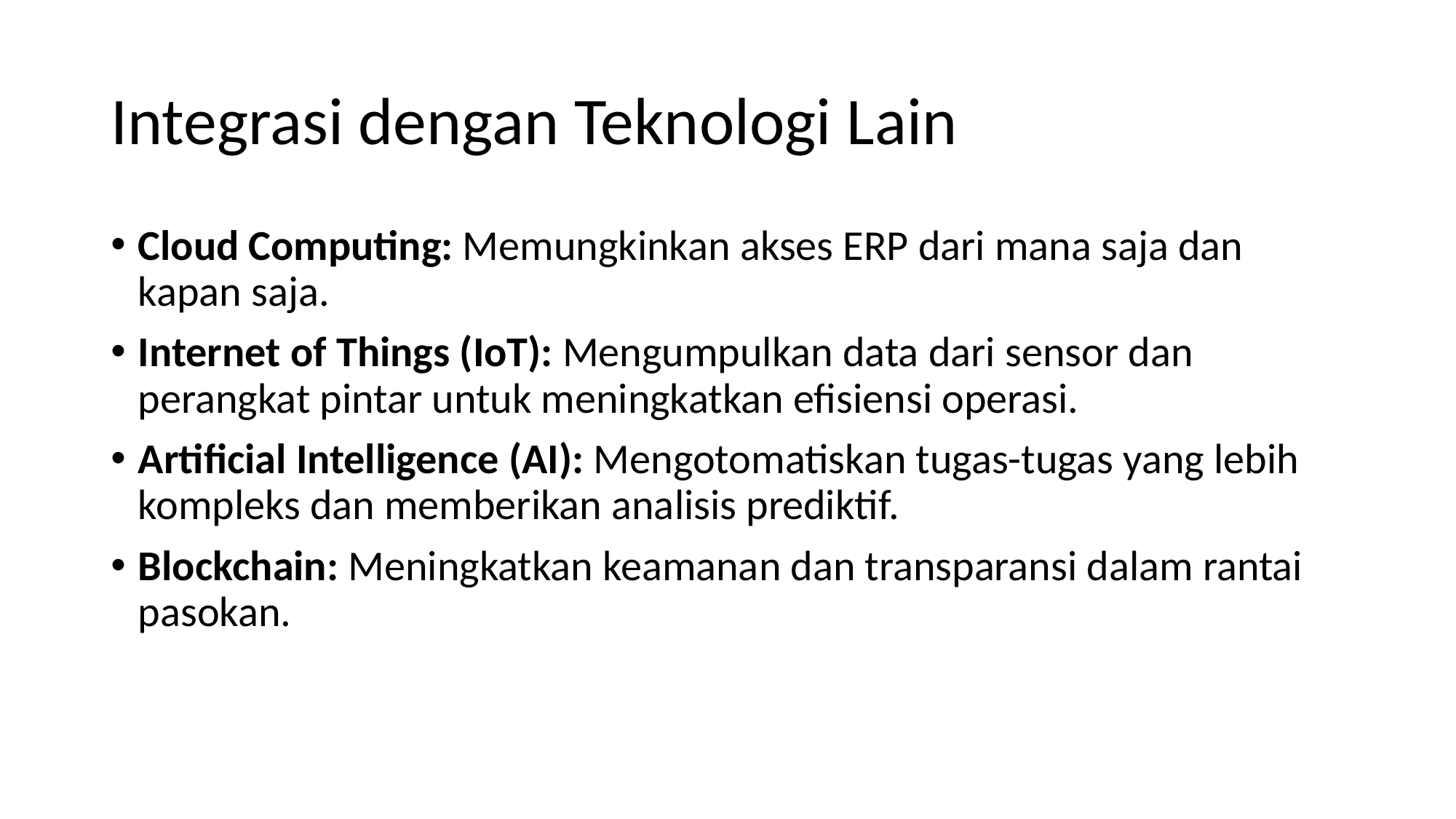

# Integrasi dengan Teknologi Lain
Cloud Computing: Memungkinkan akses ERP dari mana saja dan kapan saja.
Internet of Things (IoT): Mengumpulkan data dari sensor dan perangkat pintar untuk meningkatkan efisiensi operasi.
Artificial Intelligence (AI): Mengotomatiskan tugas-tugas yang lebih kompleks dan memberikan analisis prediktif.
Blockchain: Meningkatkan keamanan dan transparansi dalam rantai pasokan.